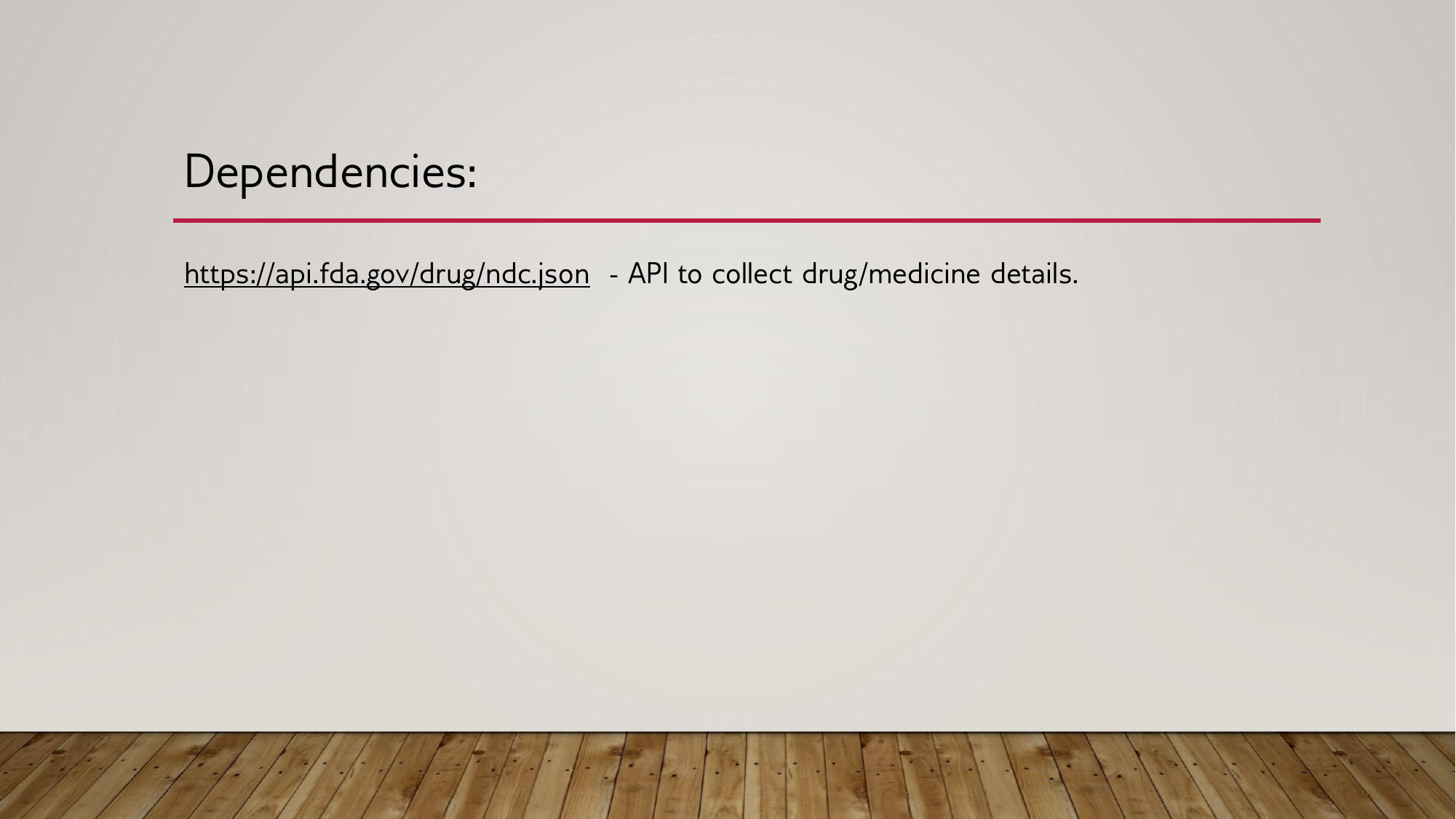

# Dependencies:
https://api.fda.gov/drug/ndc.json  - API to collect drug/medicine details.